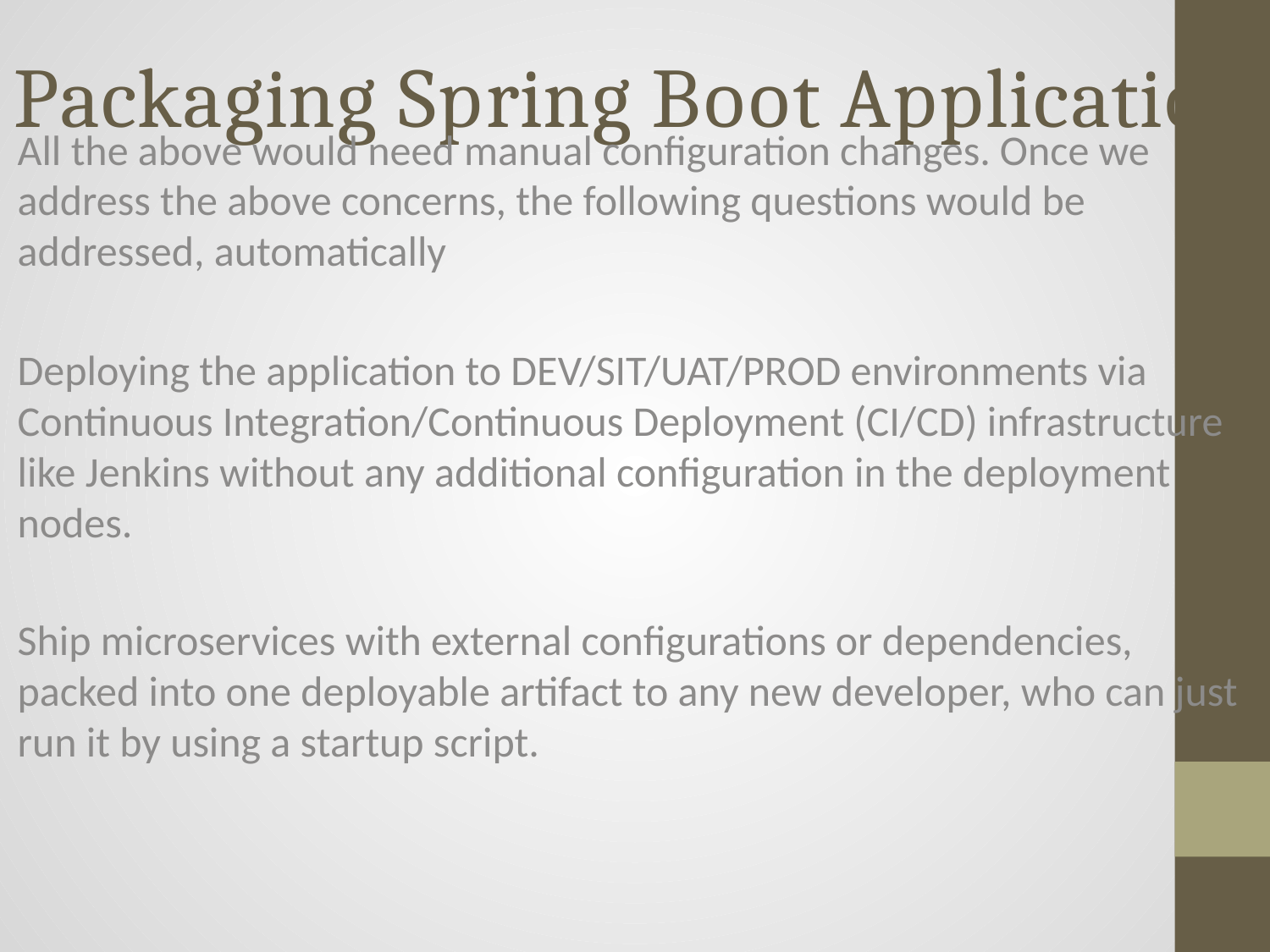

# Packaging Spring Boot Application
All the above would need manual configuration changes. Once we address the above concerns, the following questions would be addressed, automatically

Deploying the application to DEV/SIT/UAT/PROD environments via Continuous Integration/Continuous Deployment (CI/CD) infrastructure like Jenkins without any additional configuration in the deployment nodes.

Ship microservices with external configurations or dependencies, packed into one deployable artifact to any new developer, who can just run it by using a startup script.